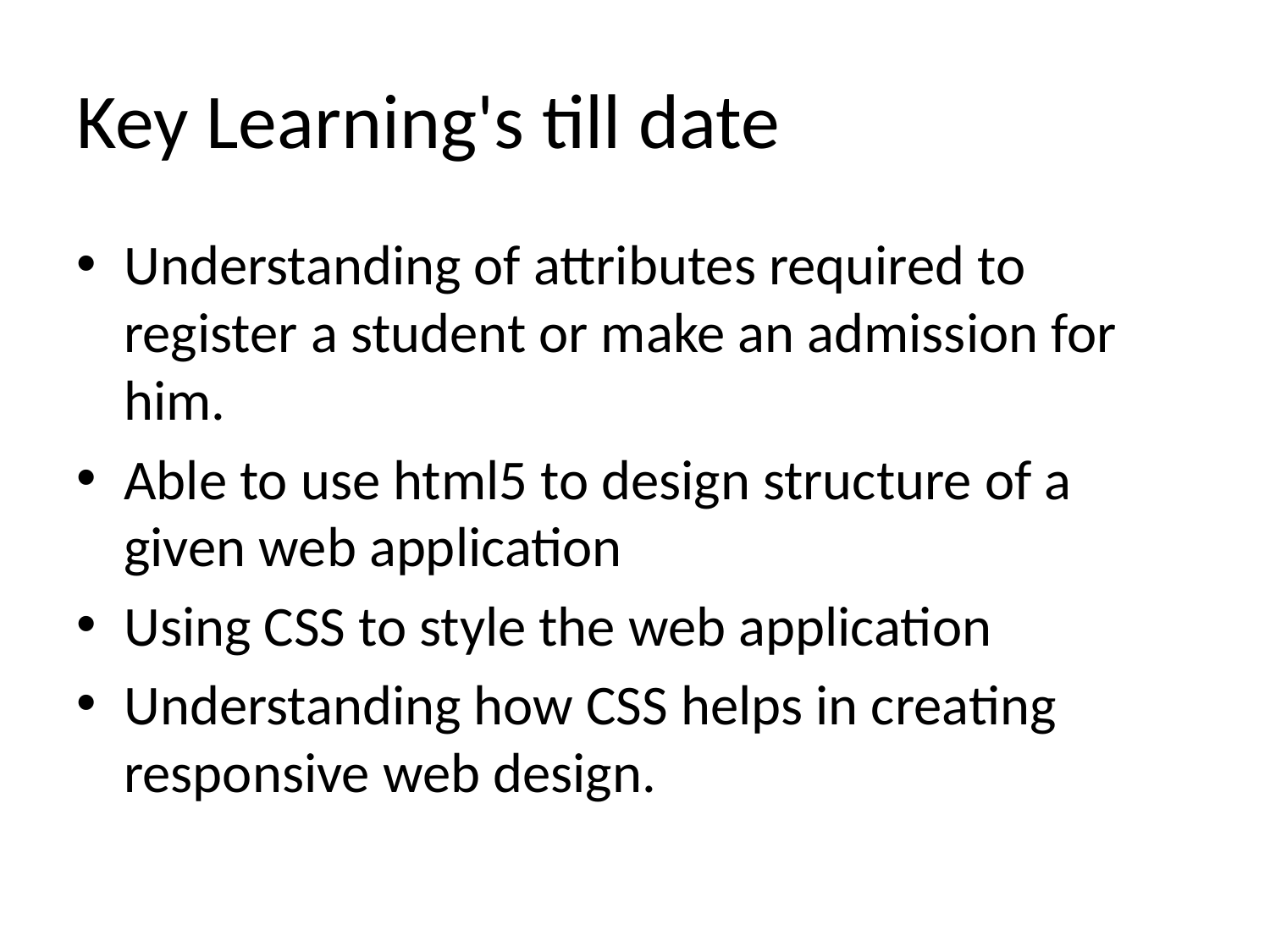

# Key Learning's till date
Understanding of attributes required to register a student or make an admission for him.
Able to use html5 to design structure of a given web application
Using CSS to style the web application
Understanding how CSS helps in creating responsive web design.